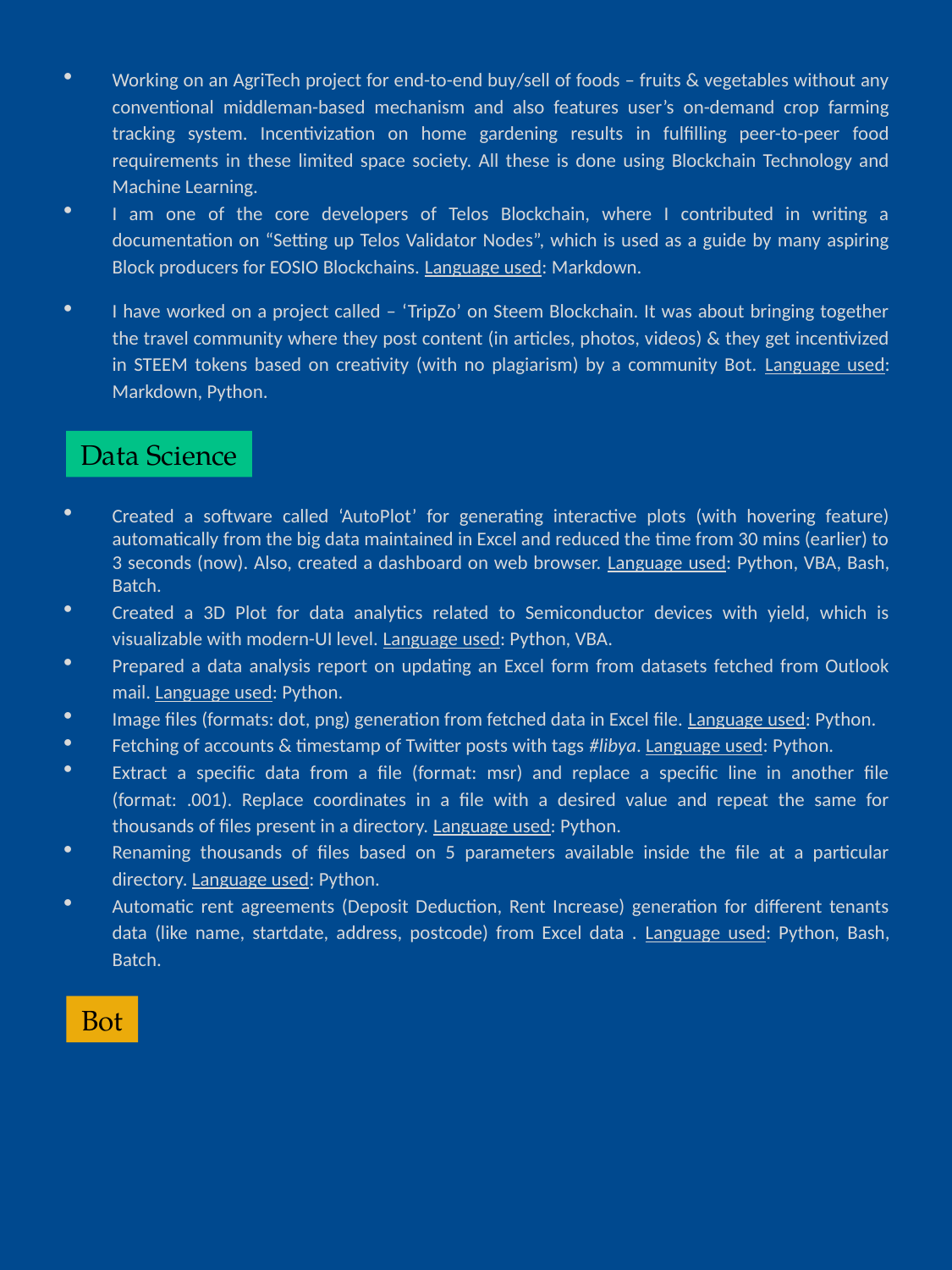

Working on an AgriTech project for end-to-end buy/sell of foods – fruits & vegetables without any conventional middleman-based mechanism and also features user’s on-demand crop farming tracking system. Incentivization on home gardening results in fulfilling peer-to-peer food requirements in these limited space society. All these is done using Blockchain Technology and Machine Learning.
I am one of the core developers of Telos Blockchain, where I contributed in writing a documentation on “Setting up Telos Validator Nodes”, which is used as a guide by many aspiring Block producers for EOSIO Blockchains. Language used: Markdown.
I have worked on a project called – ‘TripZo’ on Steem Blockchain. It was about bringing together the travel community where they post content (in articles, photos, videos) & they get incentivized in STEEM tokens based on creativity (with no plagiarism) by a community Bot. Language used: Markdown, Python.
Data Science
Created a software called ‘AutoPlot’ for generating interactive plots (with hovering feature) automatically from the big data maintained in Excel and reduced the time from 30 mins (earlier) to 3 seconds (now). Also, created a dashboard on web browser. Language used: Python, VBA, Bash, Batch.
Created a 3D Plot for data analytics related to Semiconductor devices with yield, which is visualizable with modern-UI level. Language used: Python, VBA.
Prepared a data analysis report on updating an Excel form from datasets fetched from Outlook mail. Language used: Python.
Image files (formats: dot, png) generation from fetched data in Excel file. Language used: Python.
Fetching of accounts & timestamp of Twitter posts with tags #libya. Language used: Python.
Extract a specific data from a file (format: msr) and replace a specific line in another file (format: .001). Replace coordinates in a file with a desired value and repeat the same for thousands of files present in a directory. Language used: Python.
Renaming thousands of files based on 5 parameters available inside the file at a particular directory. Language used: Python.
Automatic rent agreements (Deposit Deduction, Rent Increase) generation for different tenants data (like name, startdate, address, postcode) from Excel data . Language used: Python, Bash, Batch.

Bot